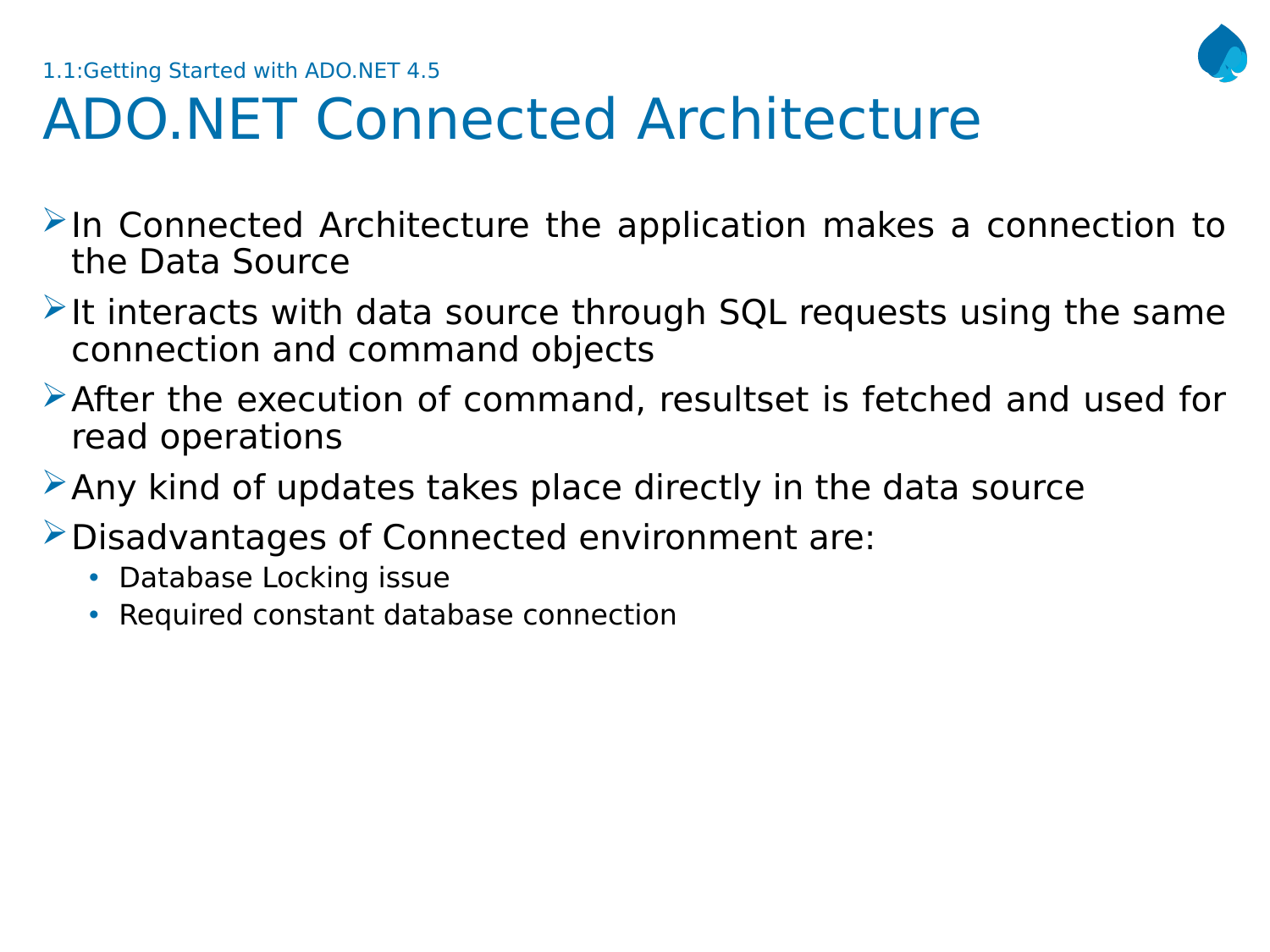

# 1.1:Getting Started with ADO.NET 4.5 ADO.NET Connected Architecture
In Connected Architecture the application makes a connection to the Data Source
It interacts with data source through SQL requests using the same connection and command objects
After the execution of command, resultset is fetched and used for read operations
Any kind of updates takes place directly in the data source
Disadvantages of Connected environment are:
Database Locking issue
Required constant database connection